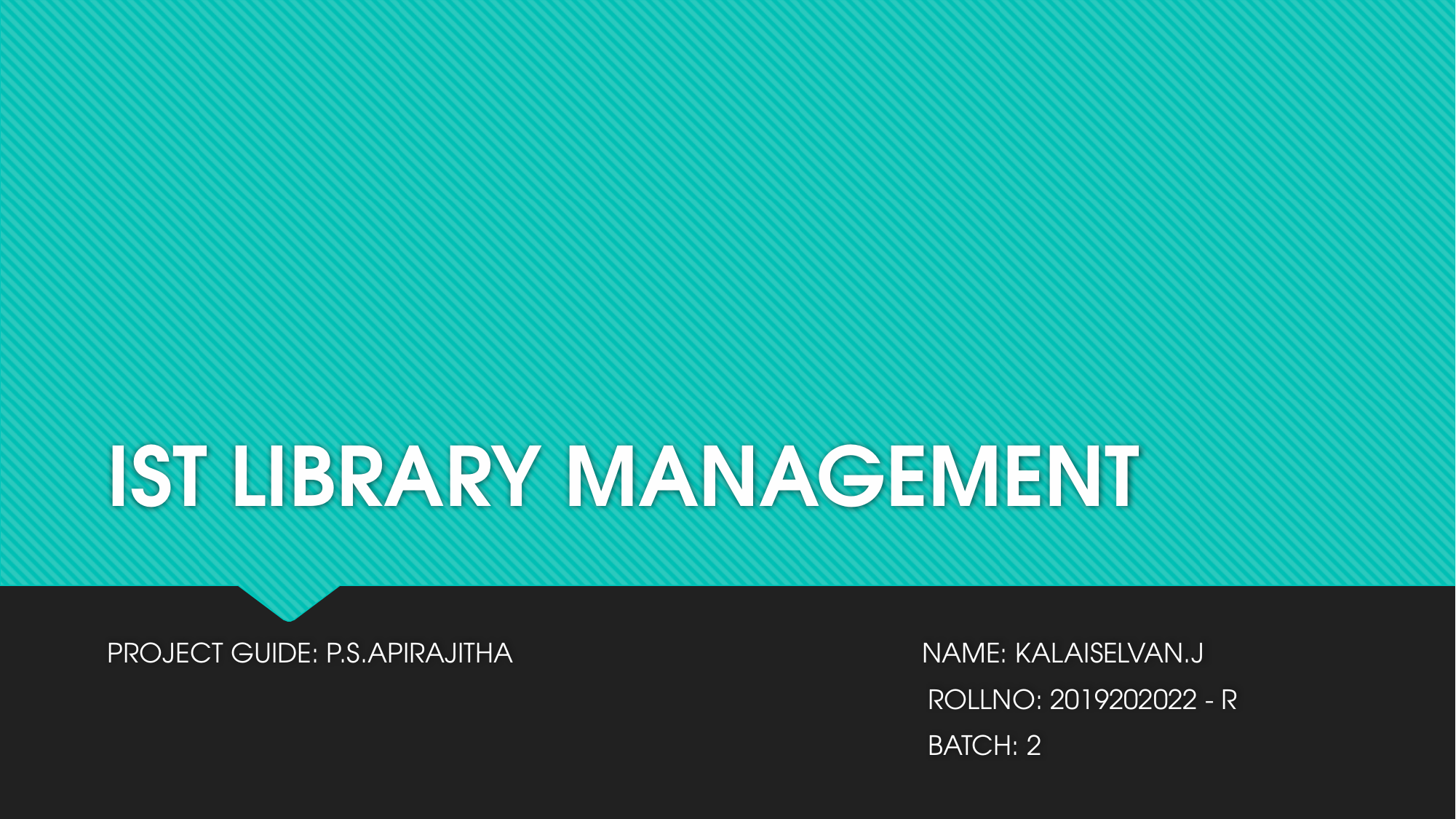

# IST LIBRARY MANAGEMENT
PROJECT GUIDE: P.S.APIRAJITHA                                                       NAME: KALAISELVAN.J
                                                                                                              ROLLNO: 2019202022 - R
                                                                                                              BATCH: 2